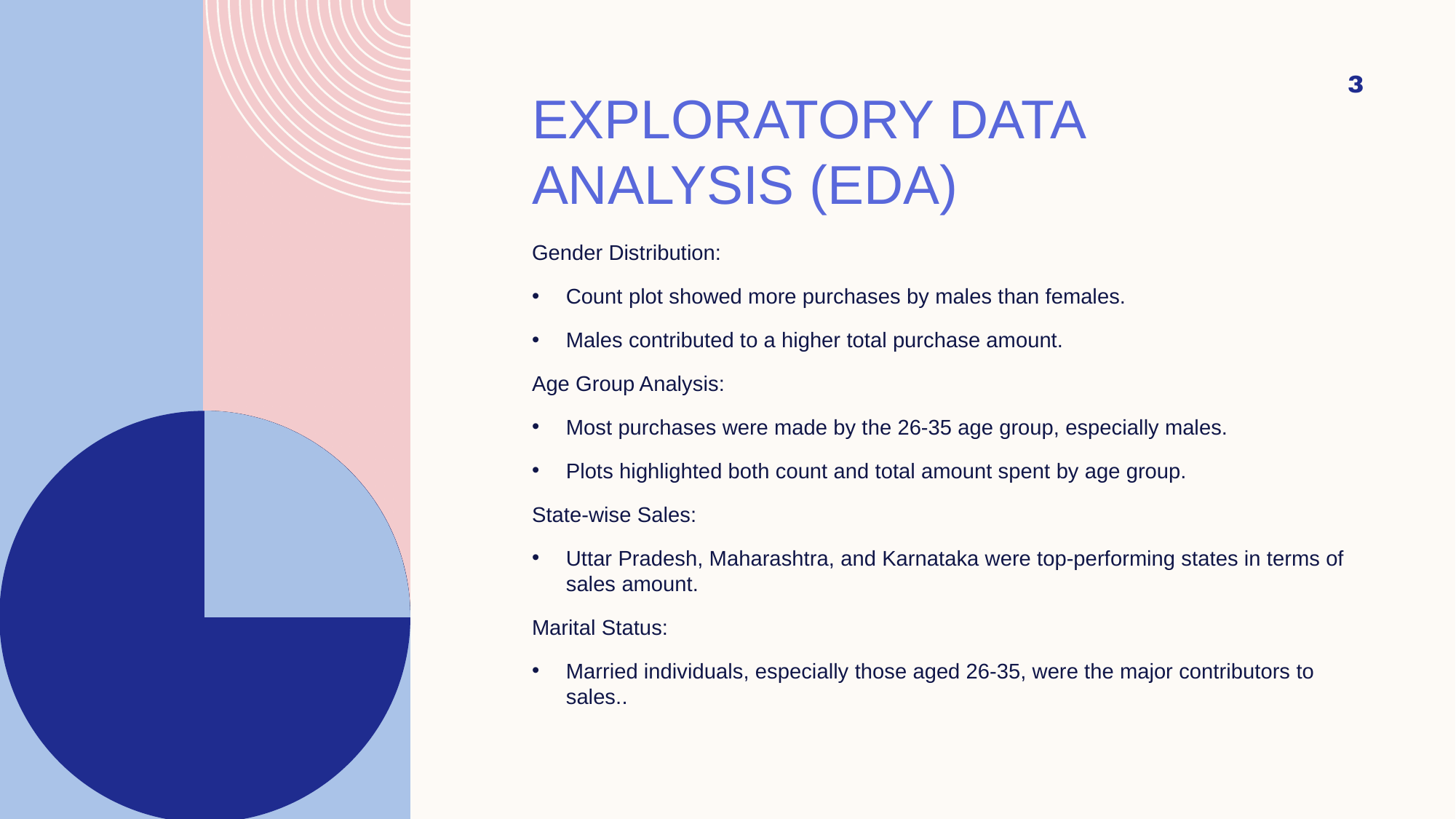

3
# Exploratory Data Analysis (EDA)
Gender Distribution:
Count plot showed more purchases by males than females.
Males contributed to a higher total purchase amount.
Age Group Analysis:
Most purchases were made by the 26-35 age group, especially males.
Plots highlighted both count and total amount spent by age group.
State-wise Sales:
Uttar Pradesh, Maharashtra, and Karnataka were top-performing states in terms of sales amount.
Marital Status:
Married individuals, especially those aged 26-35, were the major contributors to sales..